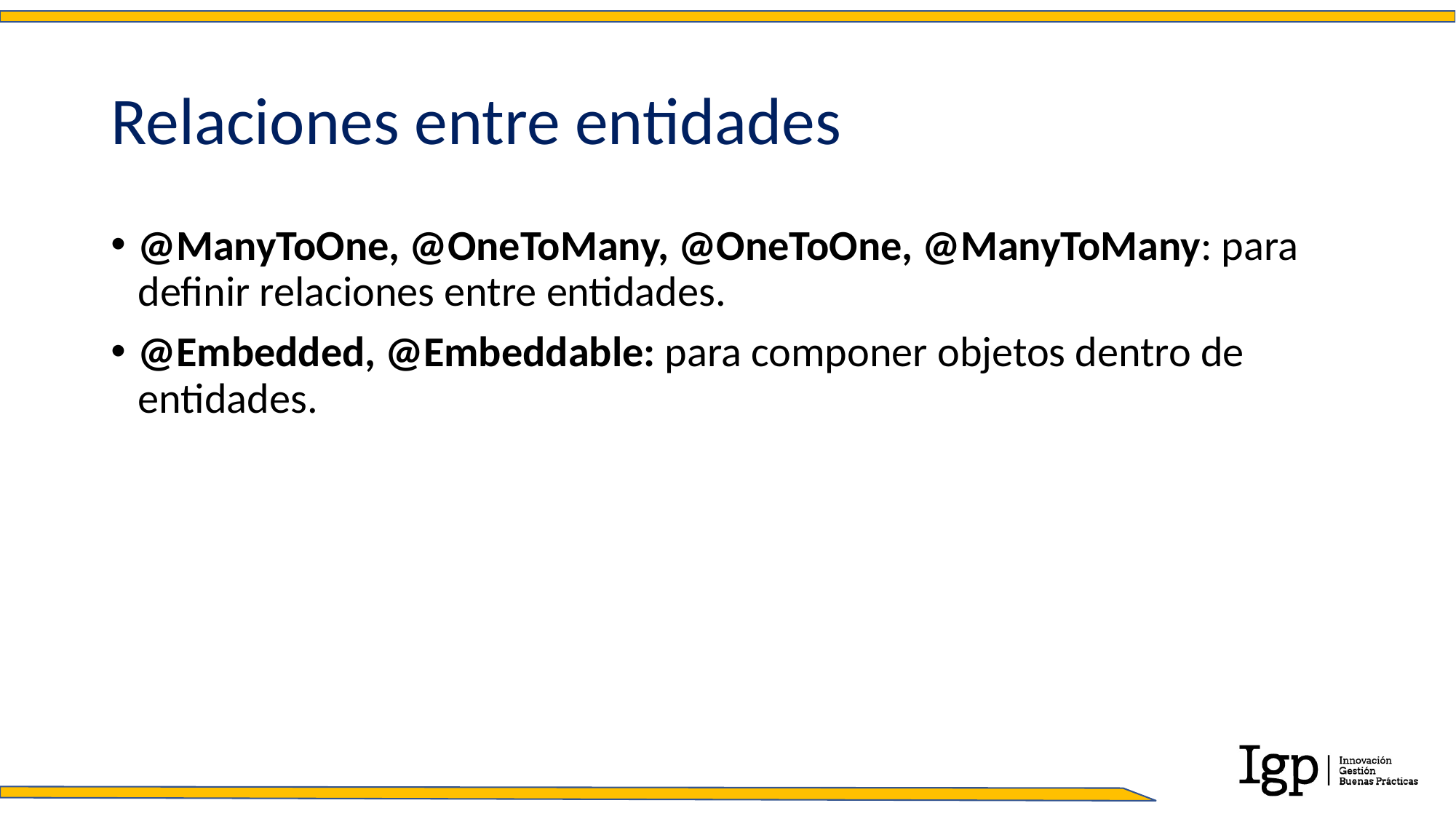

# Relaciones entre entidades
@ManyToOne, @OneToMany, @OneToOne, @ManyToMany: para definir relaciones entre entidades.
@Embedded, @Embeddable: para componer objetos dentro de entidades.